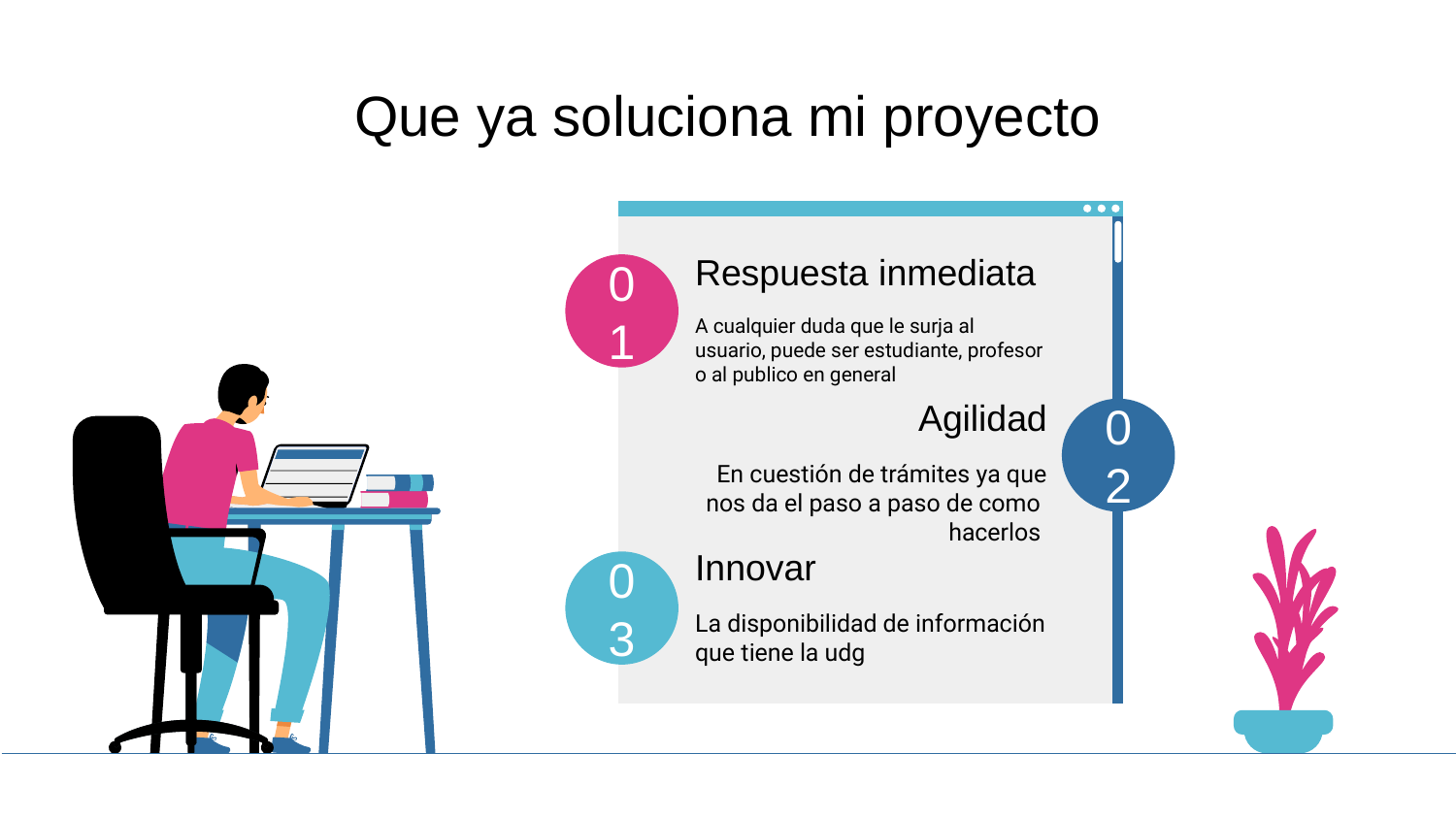

# Que ya soluciona mi proyecto

Respuesta inmediata
A cualquier duda que le surja al usuario, puede ser estudiante, profesor o al publico en general
01

Agilidad
En cuestión de trámites ya que nos da el paso a paso de como  hacerlos
02

Innovar
La disponibilidad de información que tiene la udg
03